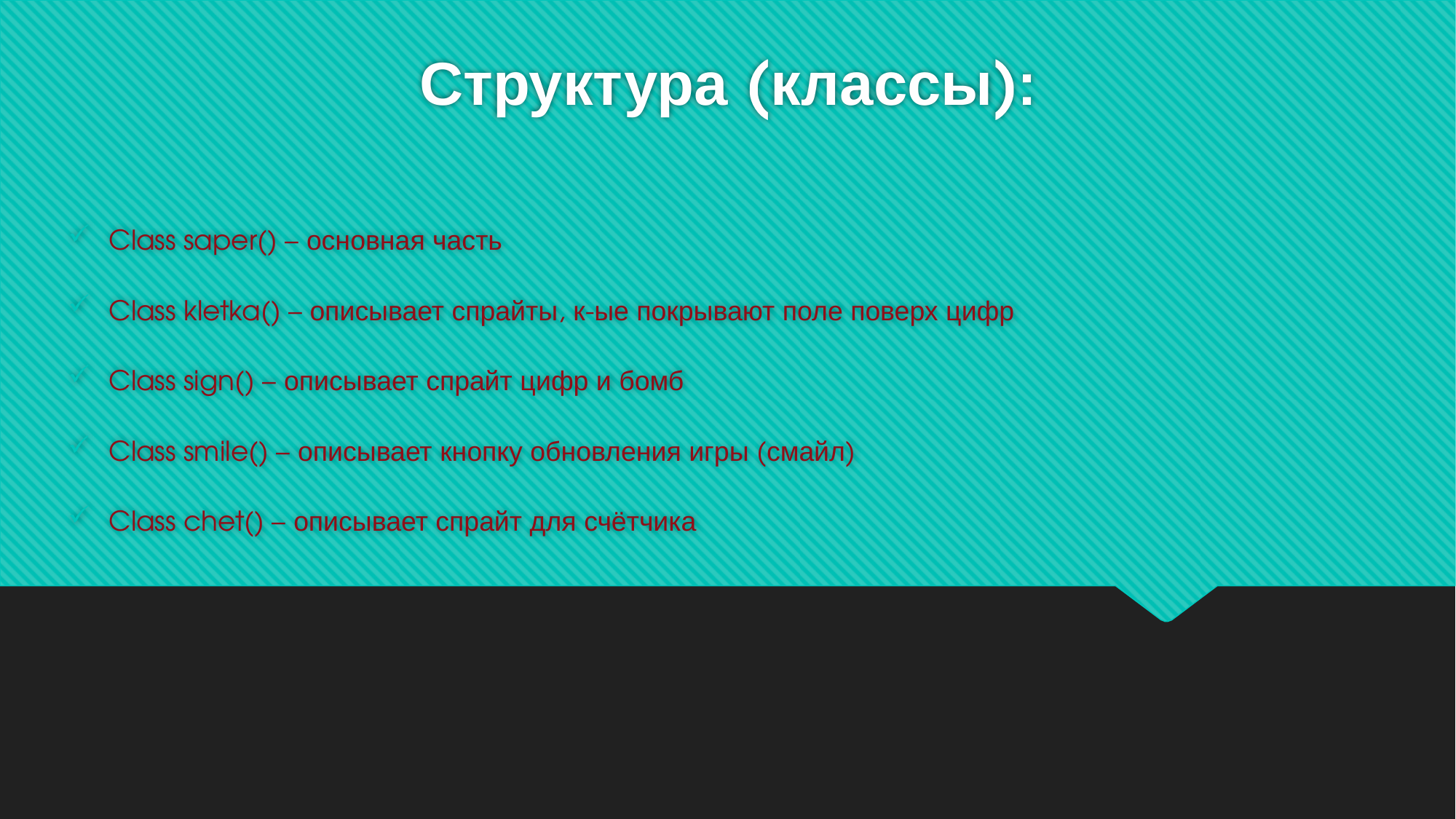

# Структура (классы):
Class saper() – основная часть
Class kletka() – описывает спрайты, к-ые покрывают поле поверх цифр
Class sign() – описывает спрайт цифр и бомб
Class smile() – описывает кнопку обновления игры (смайл)
Class chet() – описывает спрайт для счётчика